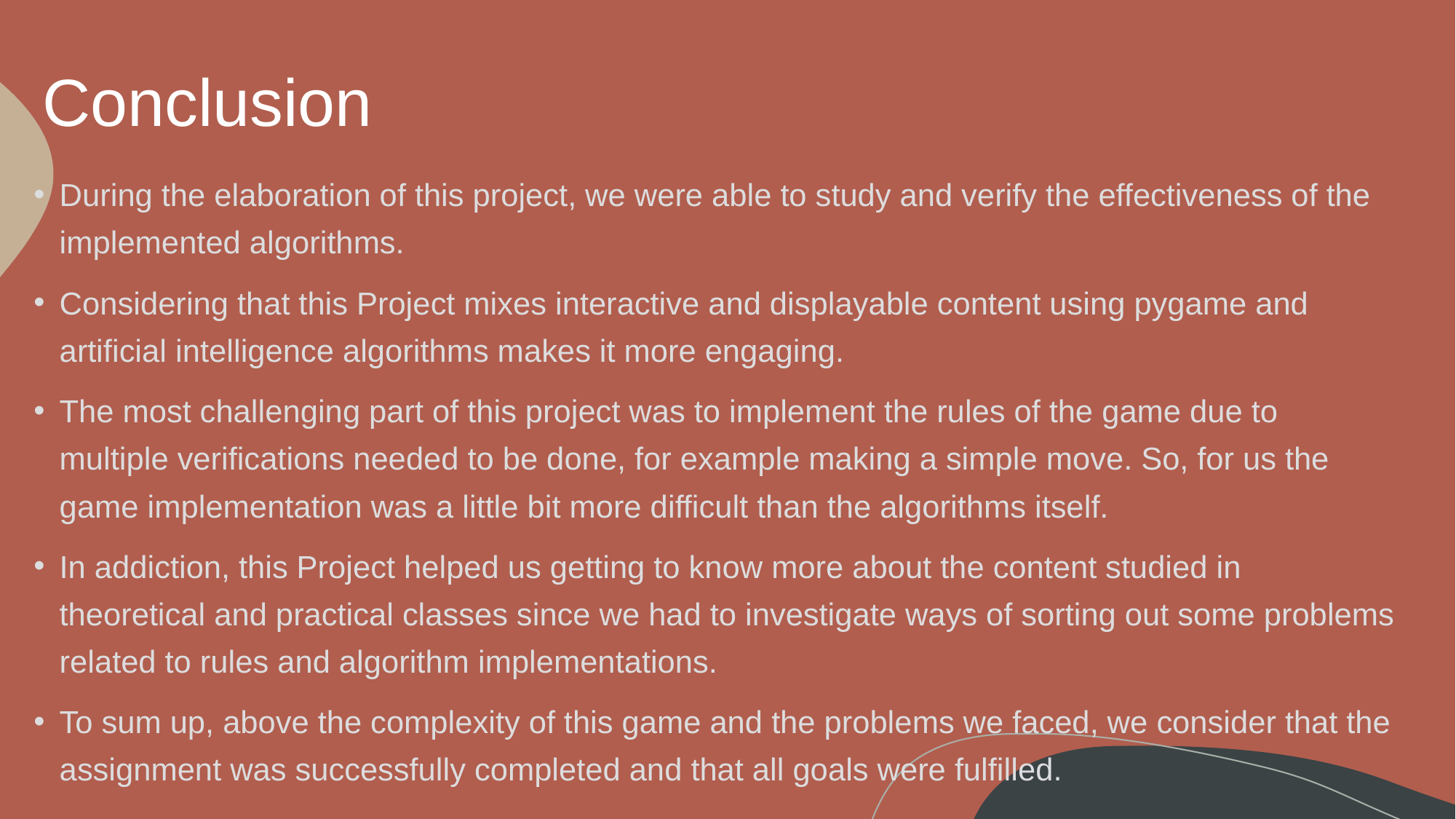

# Conclusion
During the elaboration of this project, we were able to study and verify the effectiveness of the implemented algorithms.
Considering that this Project mixes interactive and displayable content using pygame and artificial intelligence algorithms makes it more engaging.
The most challenging part of this project was to implement the rules of the game due to multiple verifications needed to be done, for example making a simple move. So, for us the game implementation was a little bit more difficult than the algorithms itself.
In addiction, this Project helped us getting to know more about the content studied in theoretical and practical classes since we had to investigate ways of sorting out some problems related to rules and algorithm implementations.
To sum up, above the complexity of this game and the problems we faced, we consider that the assignment was successfully completed and that all goals were fulfilled.